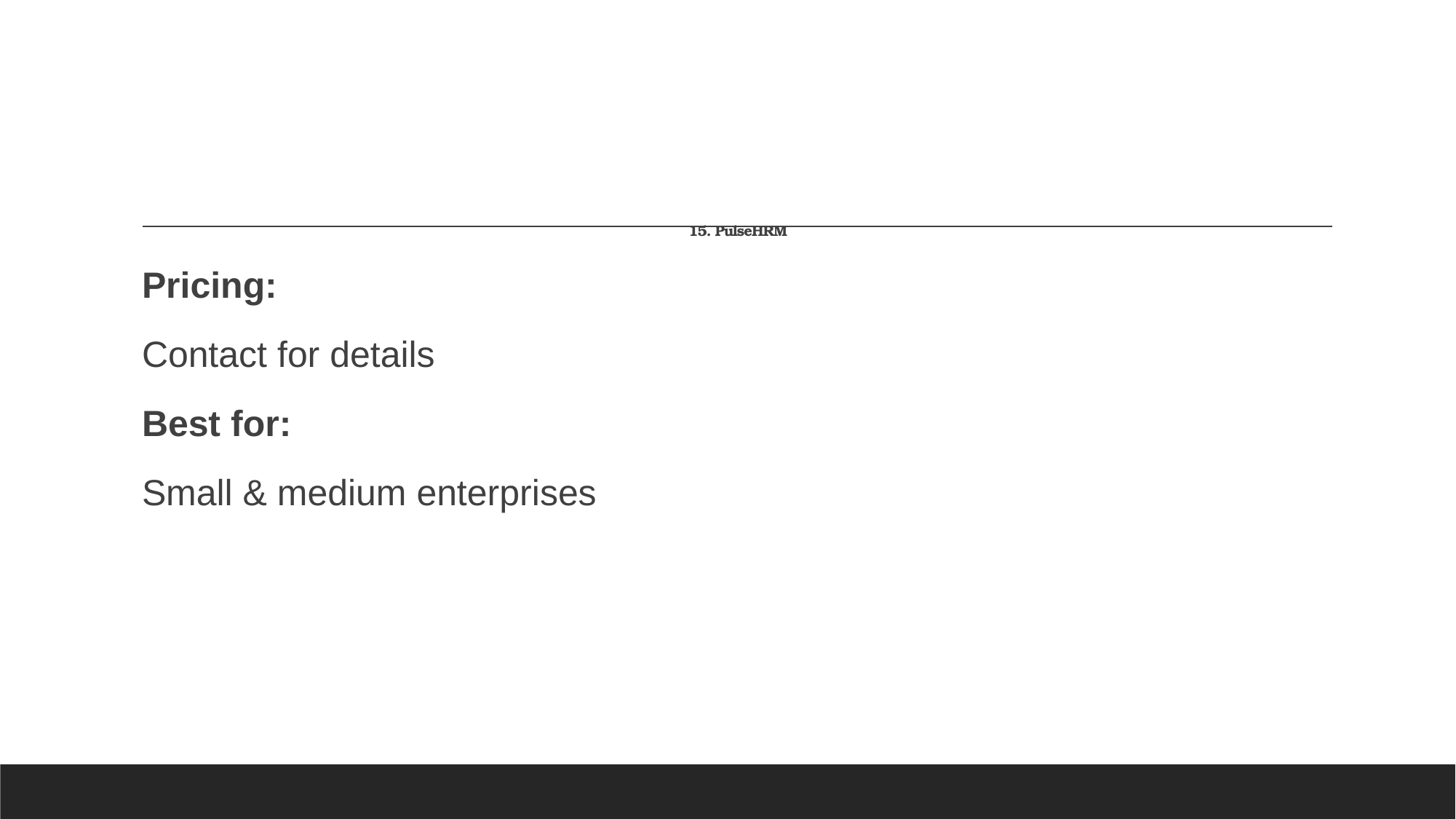

# 15. PulseHRM
Pricing:
Contact for details
Best for:
Small & medium enterprises